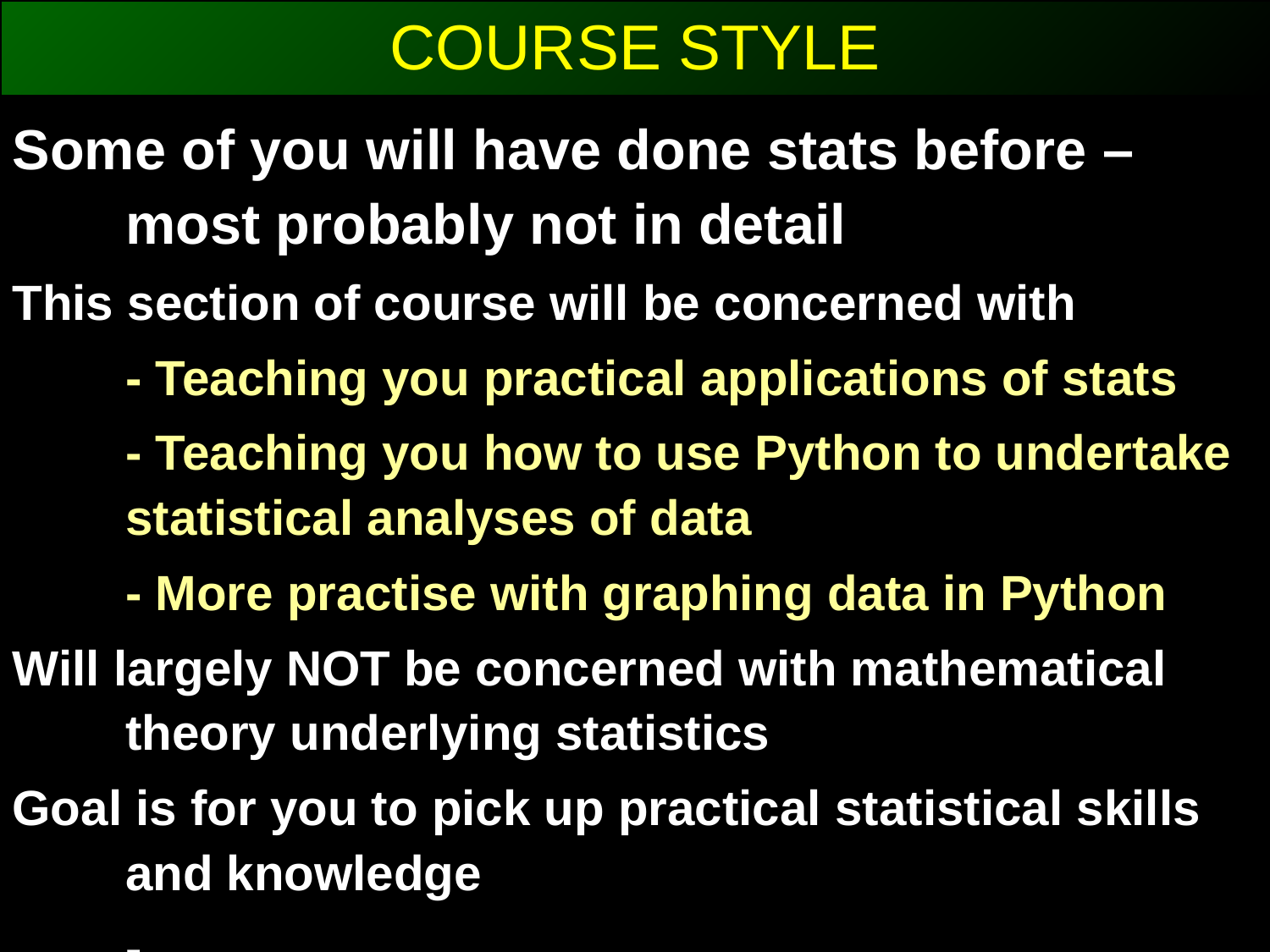

COURSE STYLE
Some of you will have done stats before – most probably not in detail
This section of course will be concerned with
	- Teaching you practical applications of stats
	- Teaching you how to use Python to undertake statistical analyses of data
	- More practise with graphing data in Python
Will largely NOT be concerned with mathematical theory underlying statistics
Goal is for you to pick up practical statistical skills and knowledge
	-